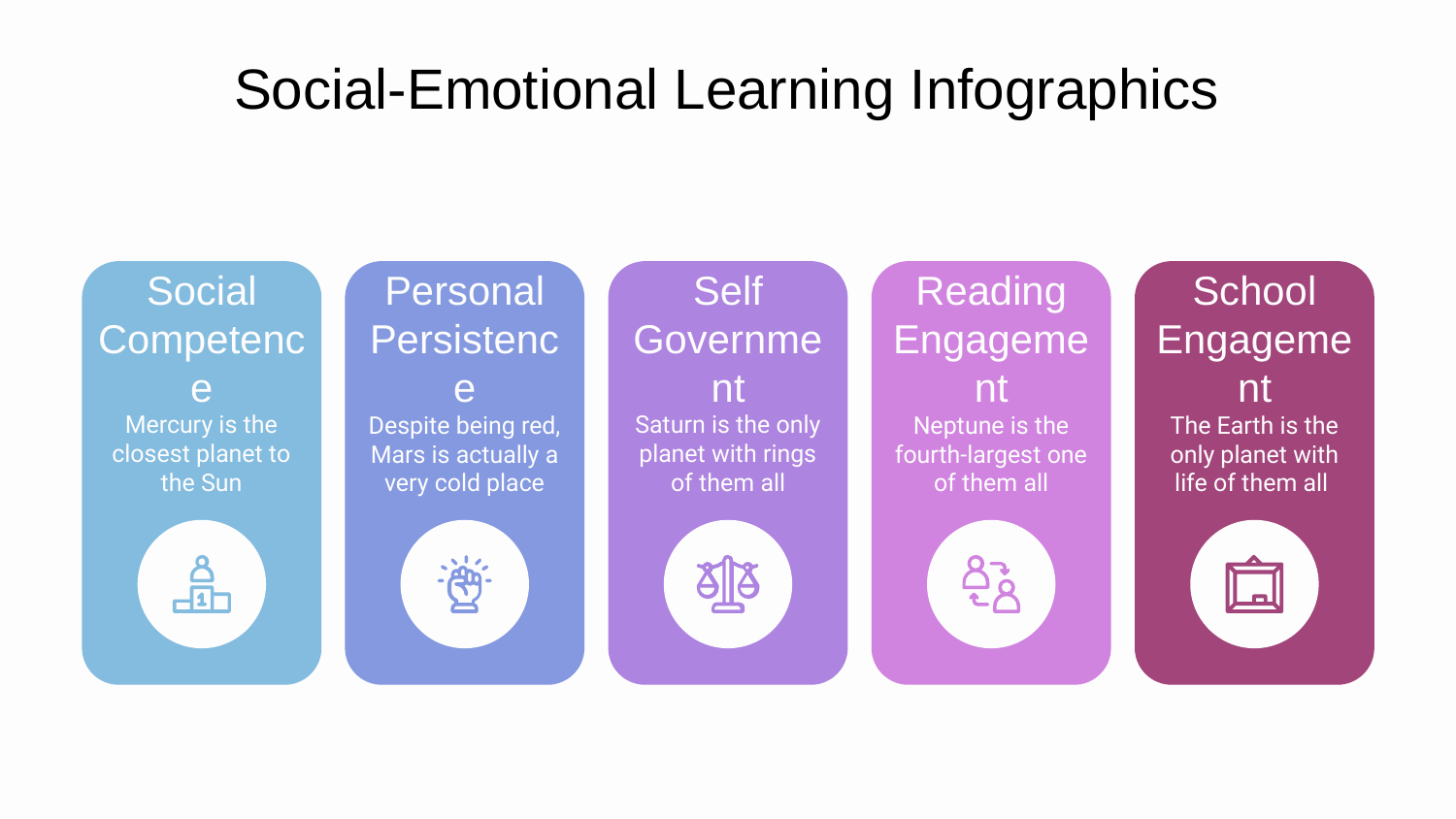

# Social-Emotional Learning Infographics

Social Competence
Mercury is the closest planet to the Sun

Personal Persistence
Despite being red,
Mars is actually a very cold place

Self Government
Saturn is the only planet with rings of them all

Reading Engagement
Neptune is the fourth-largest one of them all

School Engagement
The Earth is the only planet with life of them all